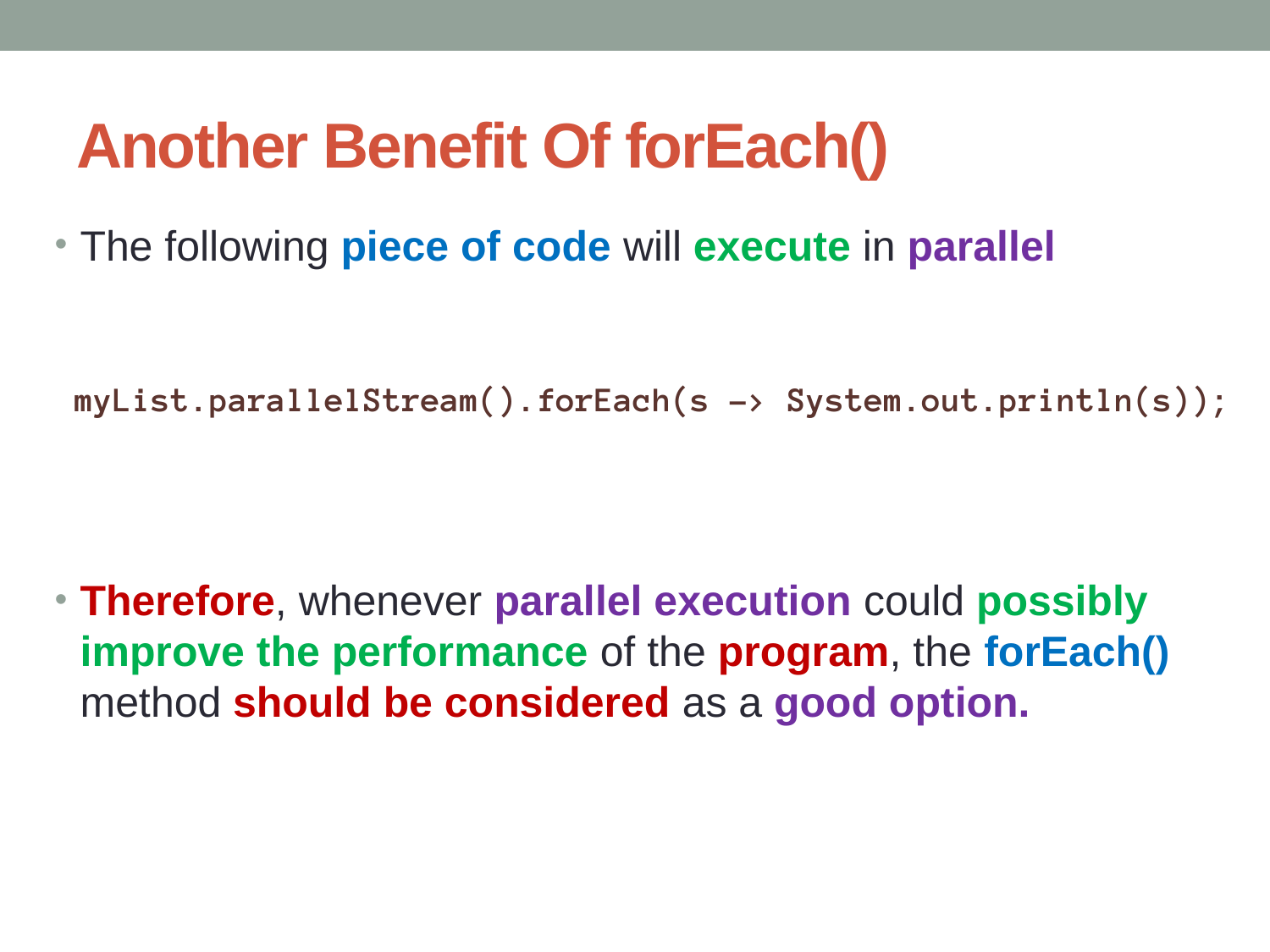

# Another Benefit Of forEach()
The following piece of code will execute in parallel

Therefore, whenever parallel execution could possibly improve the performance of the program, the forEach() method should be considered as a good option.

myList.parallelStream().forEach(s -> System.out.println(s));